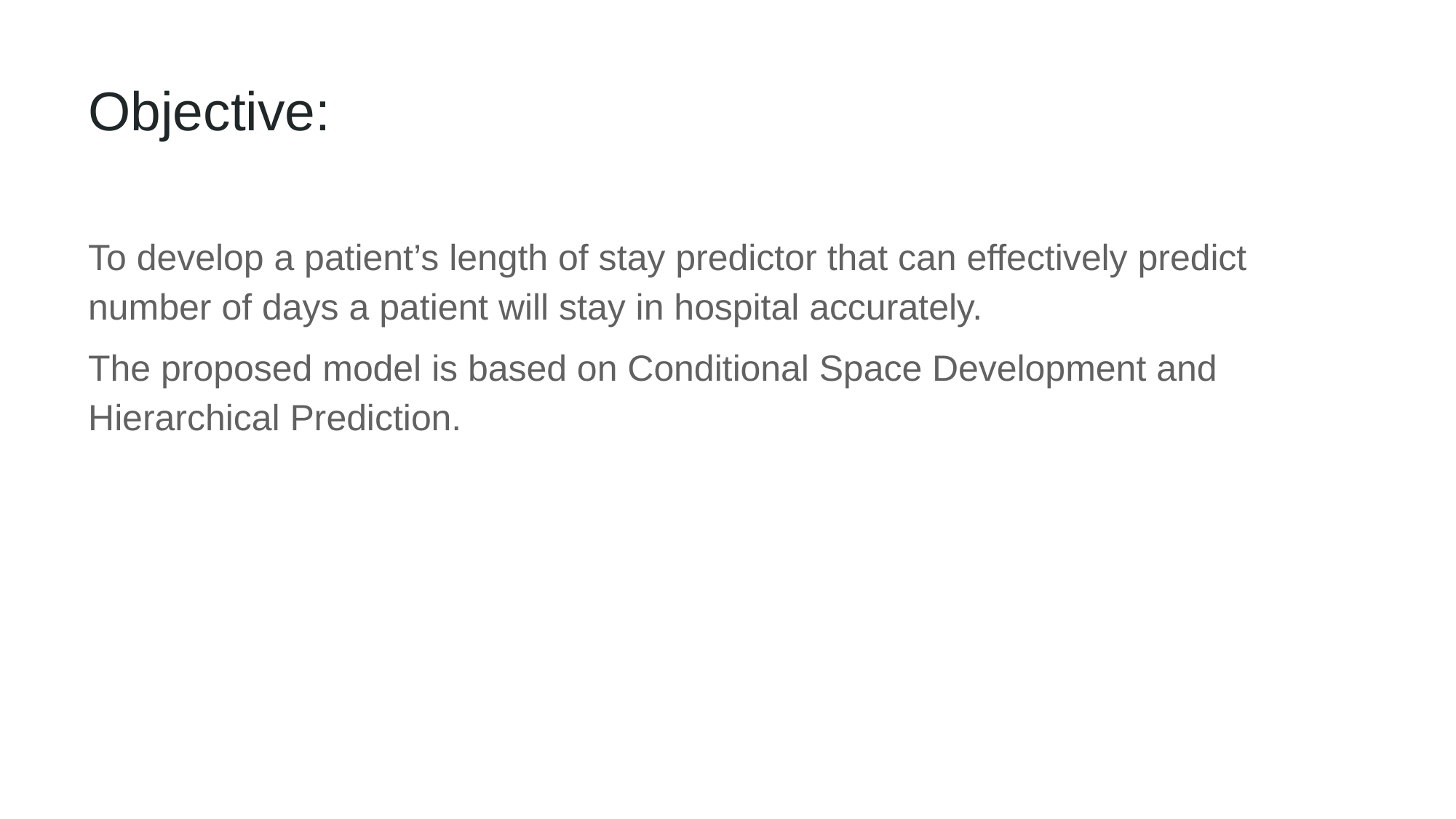

# Objective:
To develop a patient’s length of stay predictor that can effectively predict number of days a patient will stay in hospital accurately.
The proposed model is based on Conditional Space Development and Hierarchical Prediction.